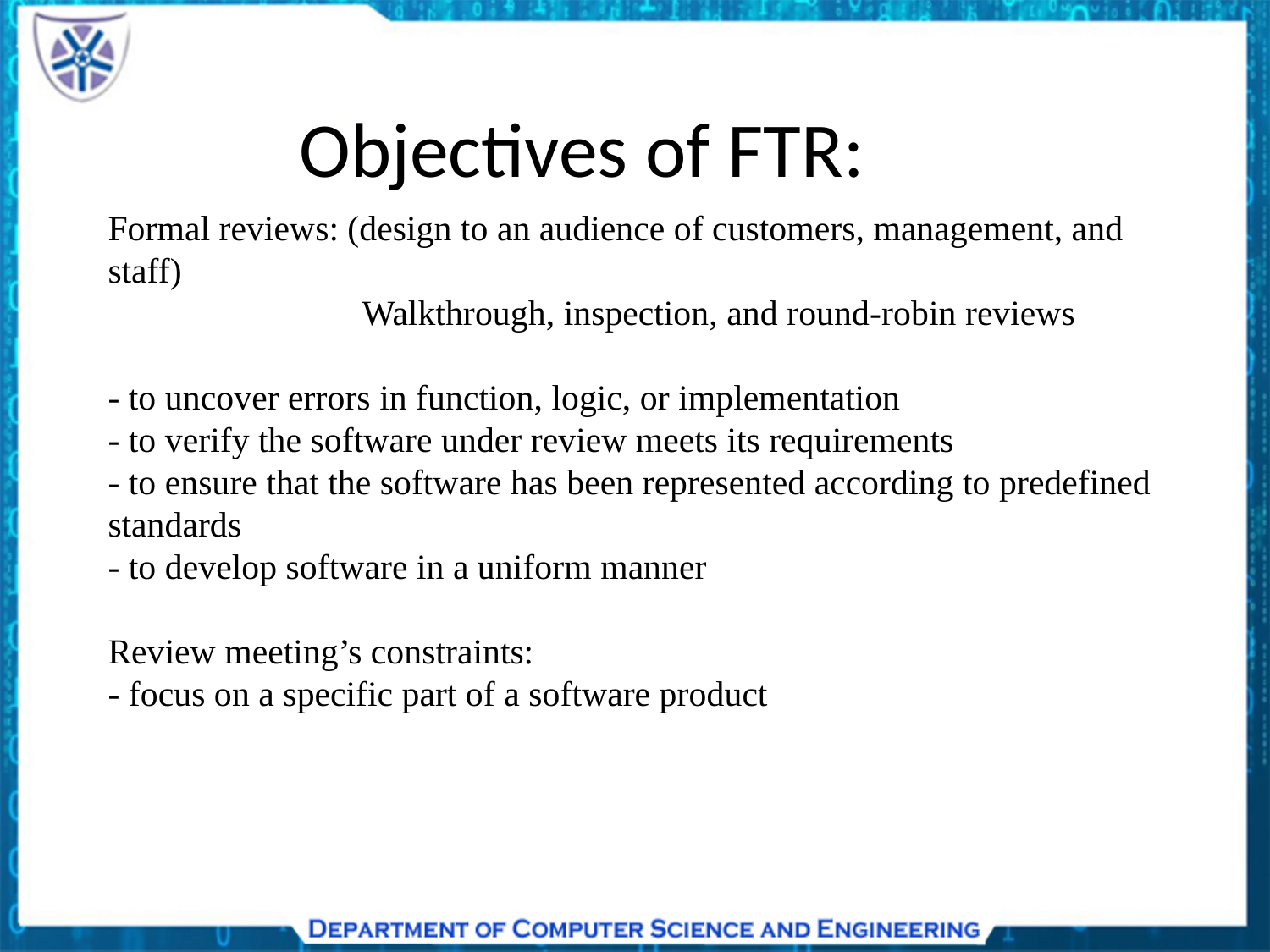

# Objectives of FTR:
Formal reviews: (design to an audience of customers, management, and staff)
		Walkthrough, inspection, and round-robin reviews

- to uncover errors in function, logic, or implementation
- to verify the software under review meets its requirements
- to ensure that the software has been represented according to predefined standards
- to develop software in a uniform manner

Review meeting’s constraints:
- focus on a specific part of a software product